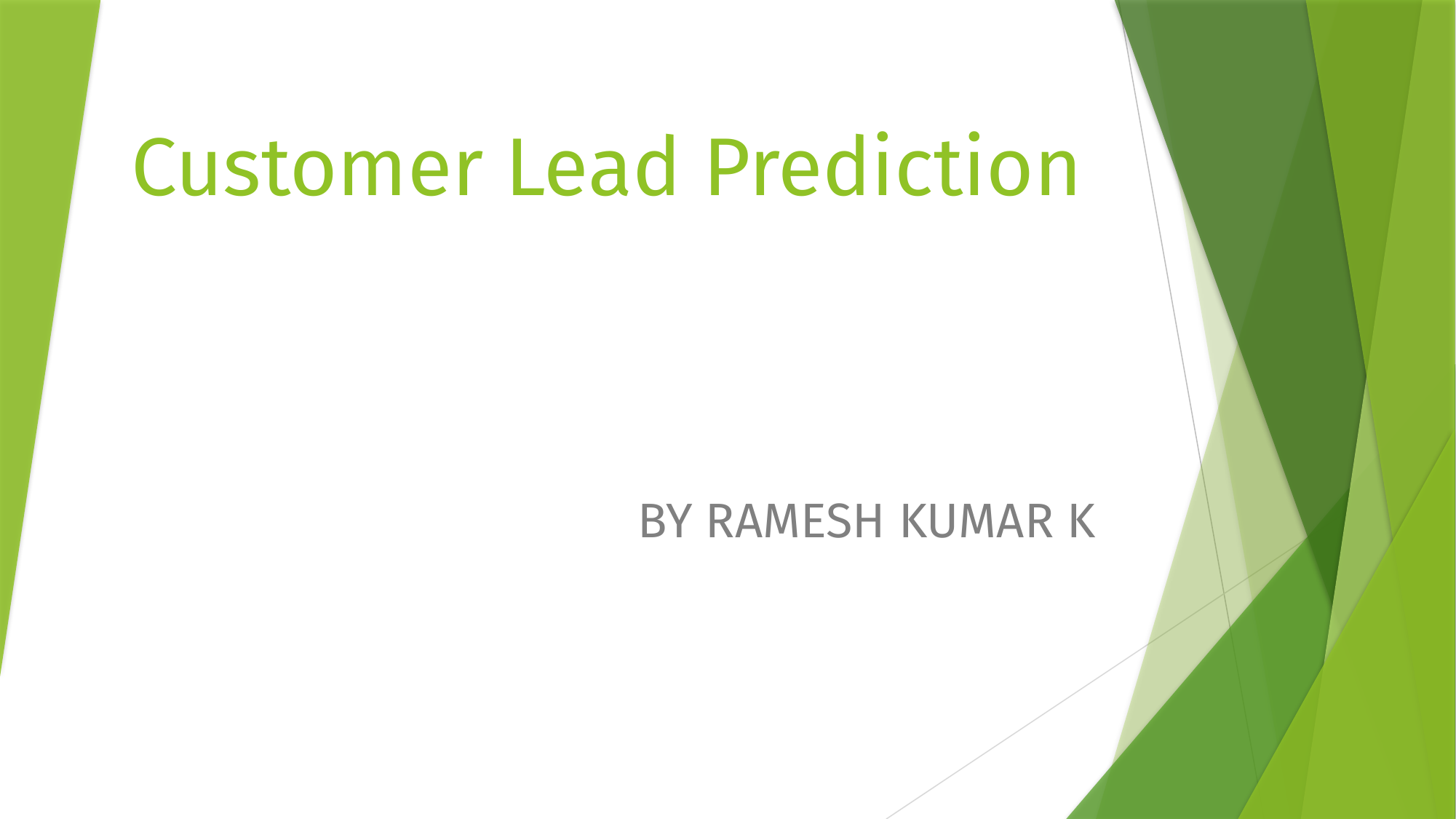

# Customer Lead Prediction
BY RAMESH KUMAR K